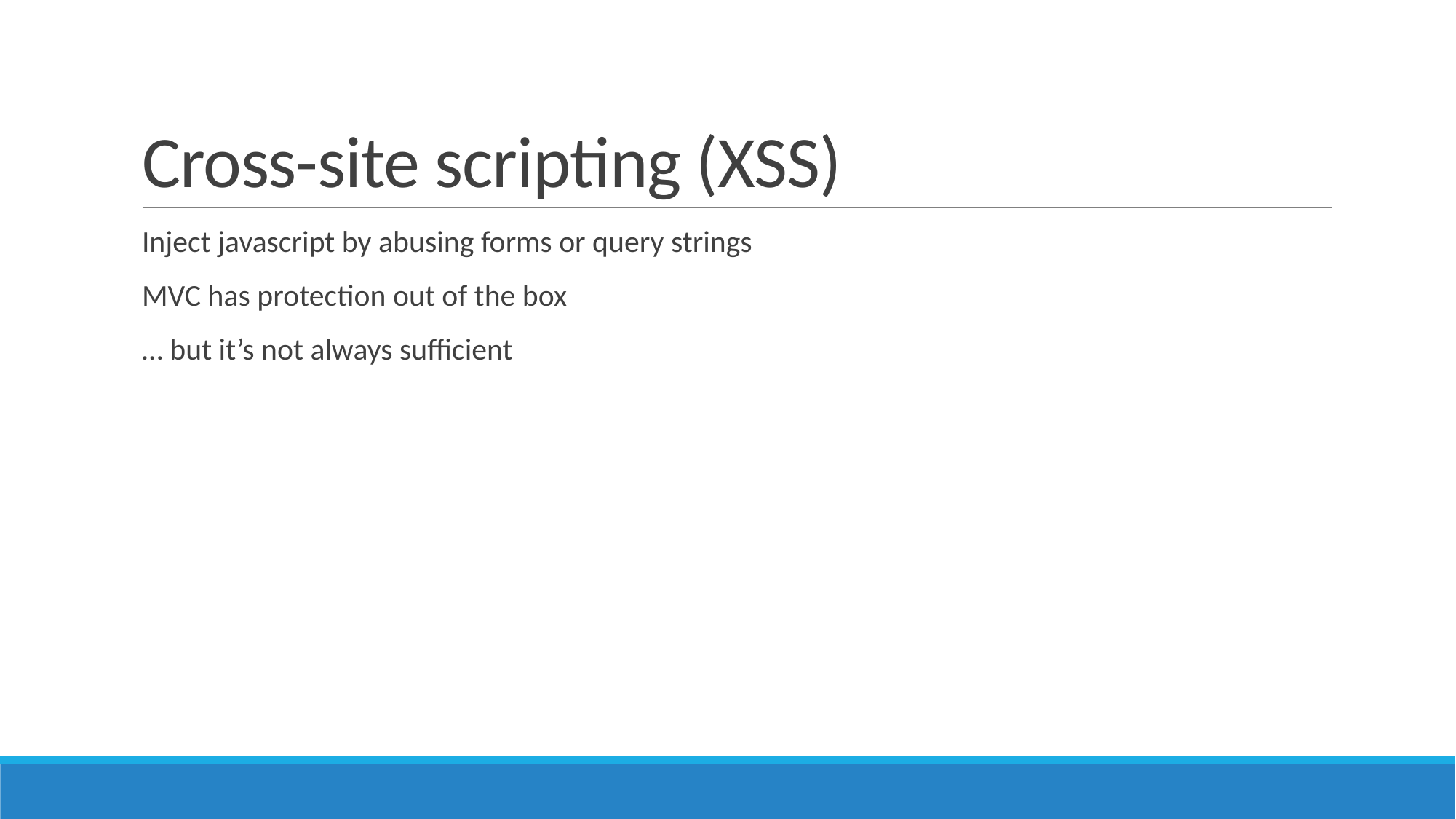

# Cross-site scripting (XSS)
Inject javascript by abusing forms or query strings
MVC has protection out of the box
… but it’s not always sufficient